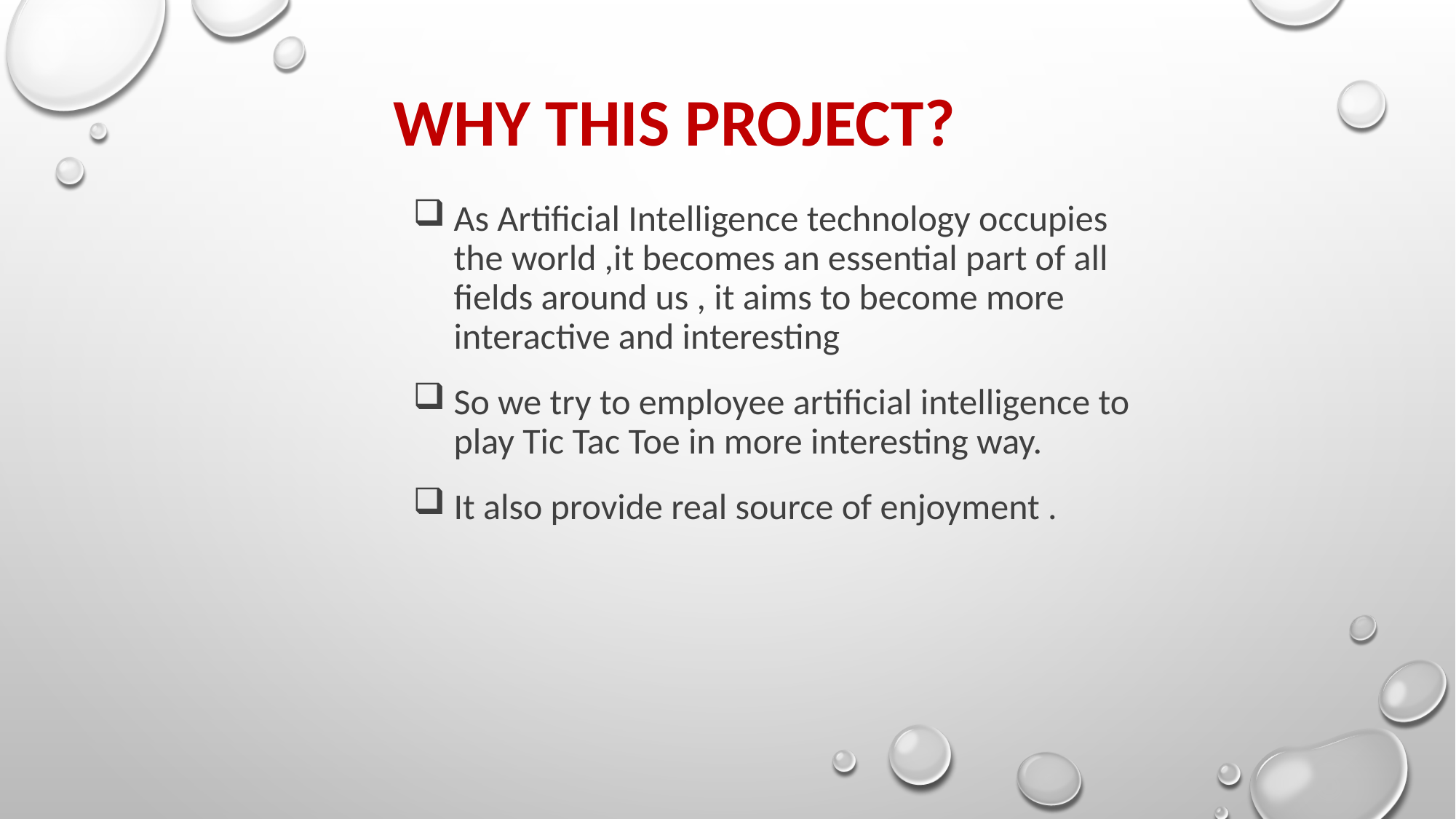

WHY THIS PROJECT?
As Artificial Intelligence technology occupies the world ,it becomes an essential part of all fields around us , it aims to become more interactive and interesting
So we try to employee artificial intelligence to play Tic Tac Toe in more interesting way.
It also provide real source of enjoyment .